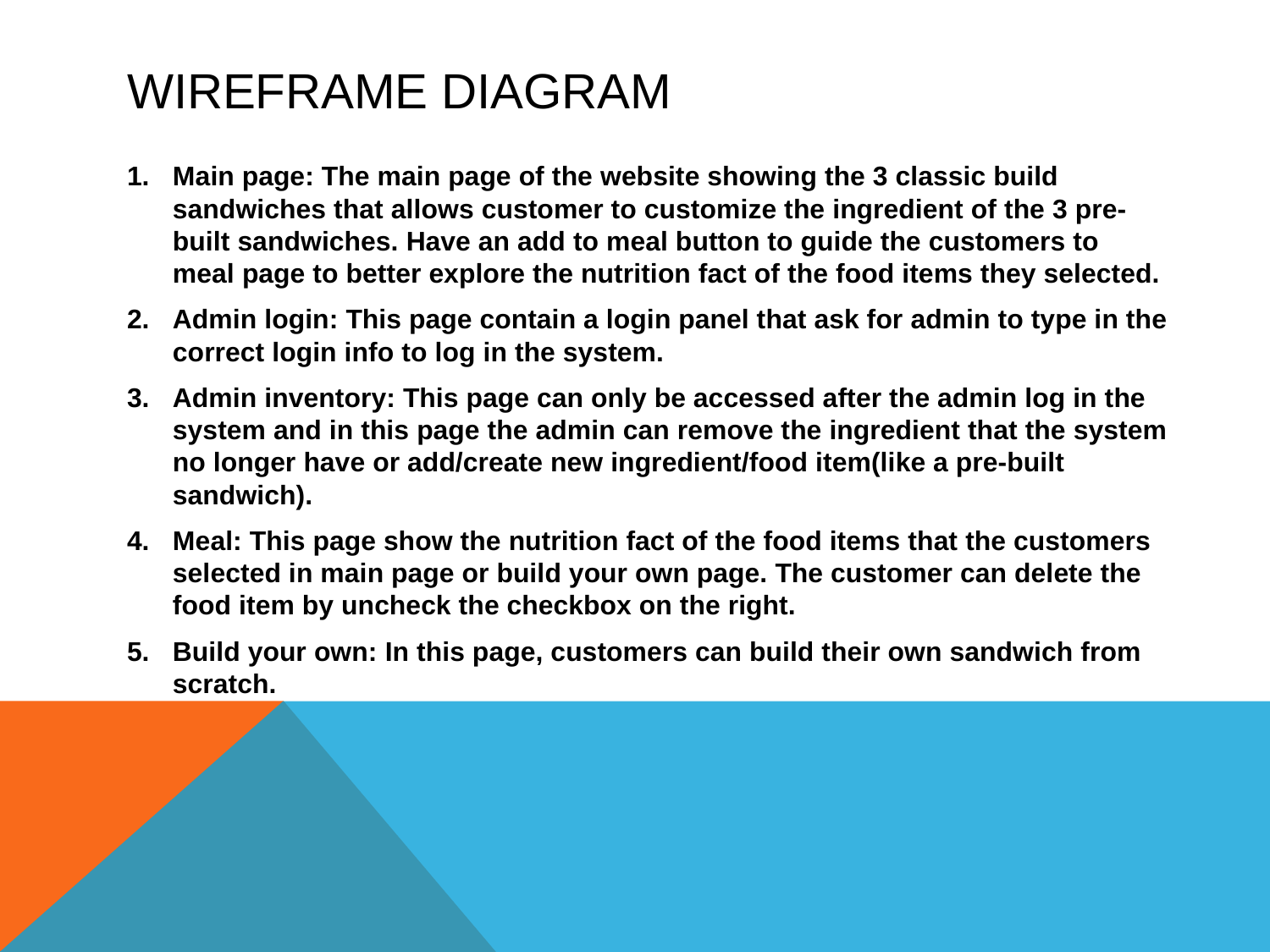

# Wireframe diagram
Main page: The main page of the website showing the 3 classic build sandwiches that allows customer to customize the ingredient of the 3 pre-built sandwiches. Have an add to meal button to guide the customers to meal page to better explore the nutrition fact of the food items they selected.
Admin login: This page contain a login panel that ask for admin to type in the correct login info to log in the system.
Admin inventory: This page can only be accessed after the admin log in the system and in this page the admin can remove the ingredient that the system no longer have or add/create new ingredient/food item(like a pre-built sandwich).
Meal: This page show the nutrition fact of the food items that the customers selected in main page or build your own page. The customer can delete the food item by uncheck the checkbox on the right.
Build your own: In this page, customers can build their own sandwich from scratch.